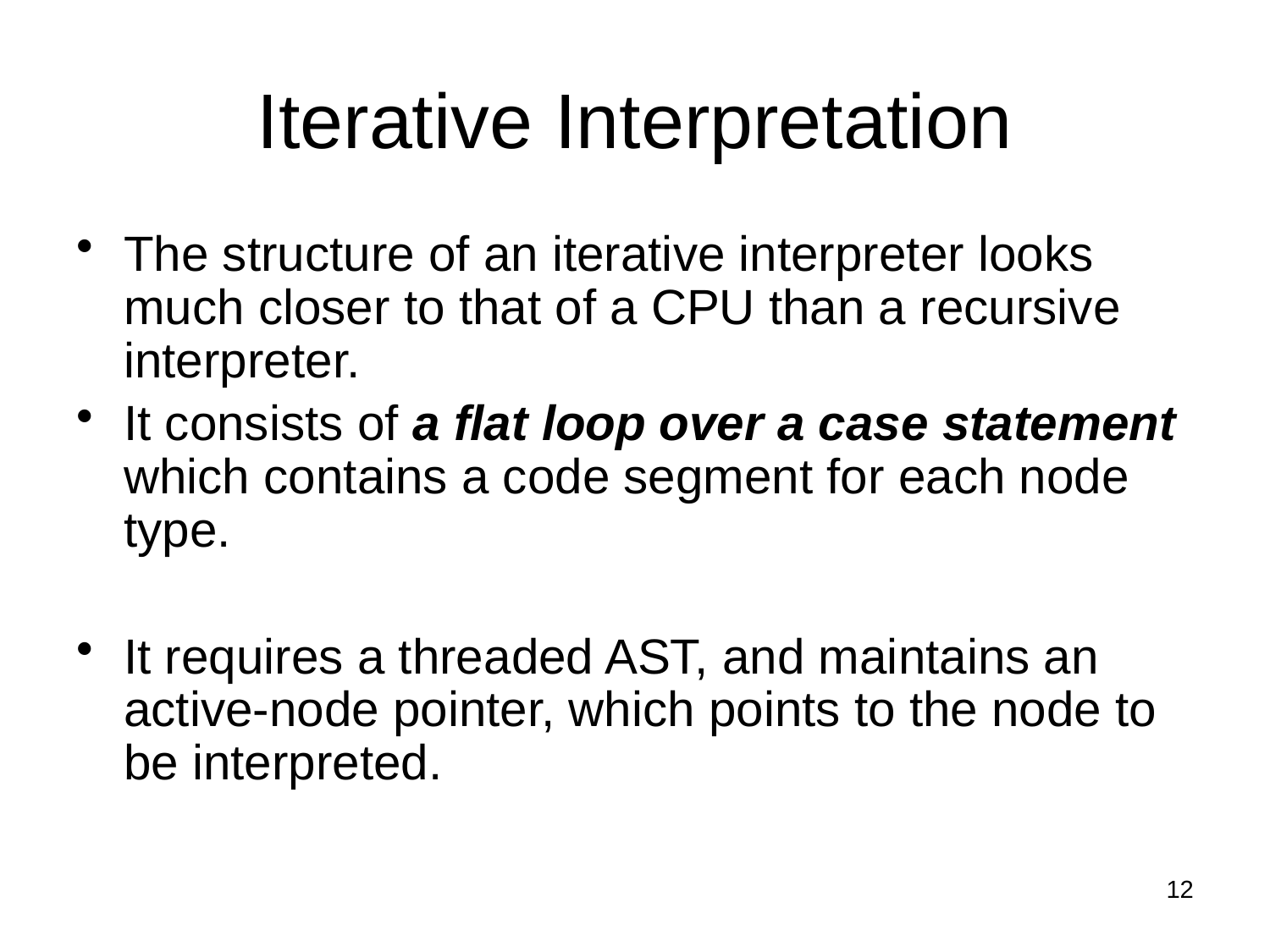

# Iterative Interpretation
The structure of an iterative interpreter looks much closer to that of a CPU than a recursive interpreter.
It consists of a flat loop over a case statement which contains a code segment for each node type.

It requires a threaded AST, and maintains an active-node pointer, which points to the node to be interpreted.

12